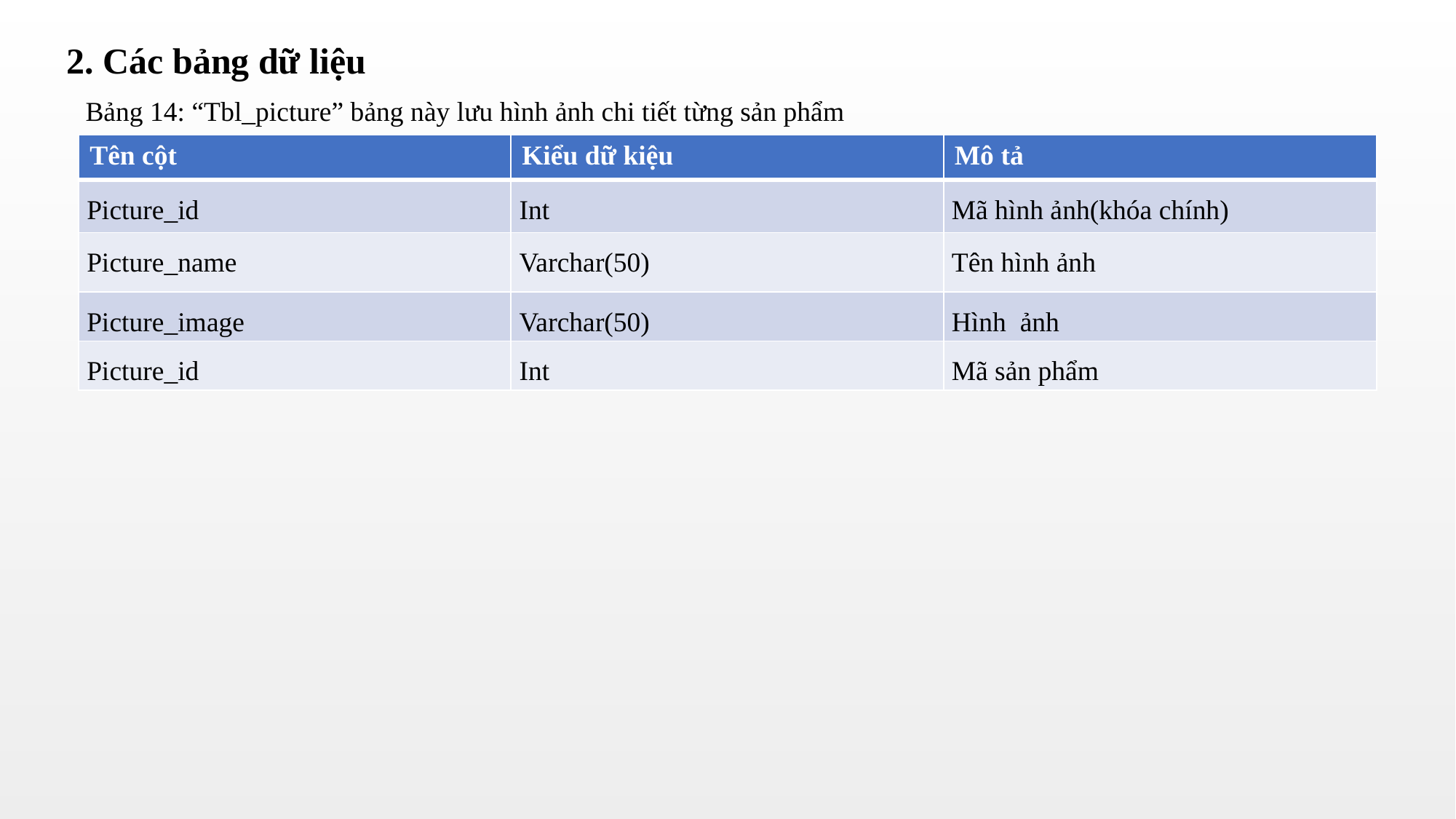

2. Các bảng dữ liệu
Bảng 14: “Tbl_picture” bảng này lưu hình ảnh chi tiết từng sản phẩm
| Tên cột | Kiểu dữ kiệu | Mô tả |
| --- | --- | --- |
| Picture\_id | Int | Mã hình ảnh(khóa chính) |
| Picture\_name | Varchar(50) | Tên hình ảnh |
| Picture\_image | Varchar(50) | Hình ảnh |
| Picture\_id | Int | Mã sản phẩm |